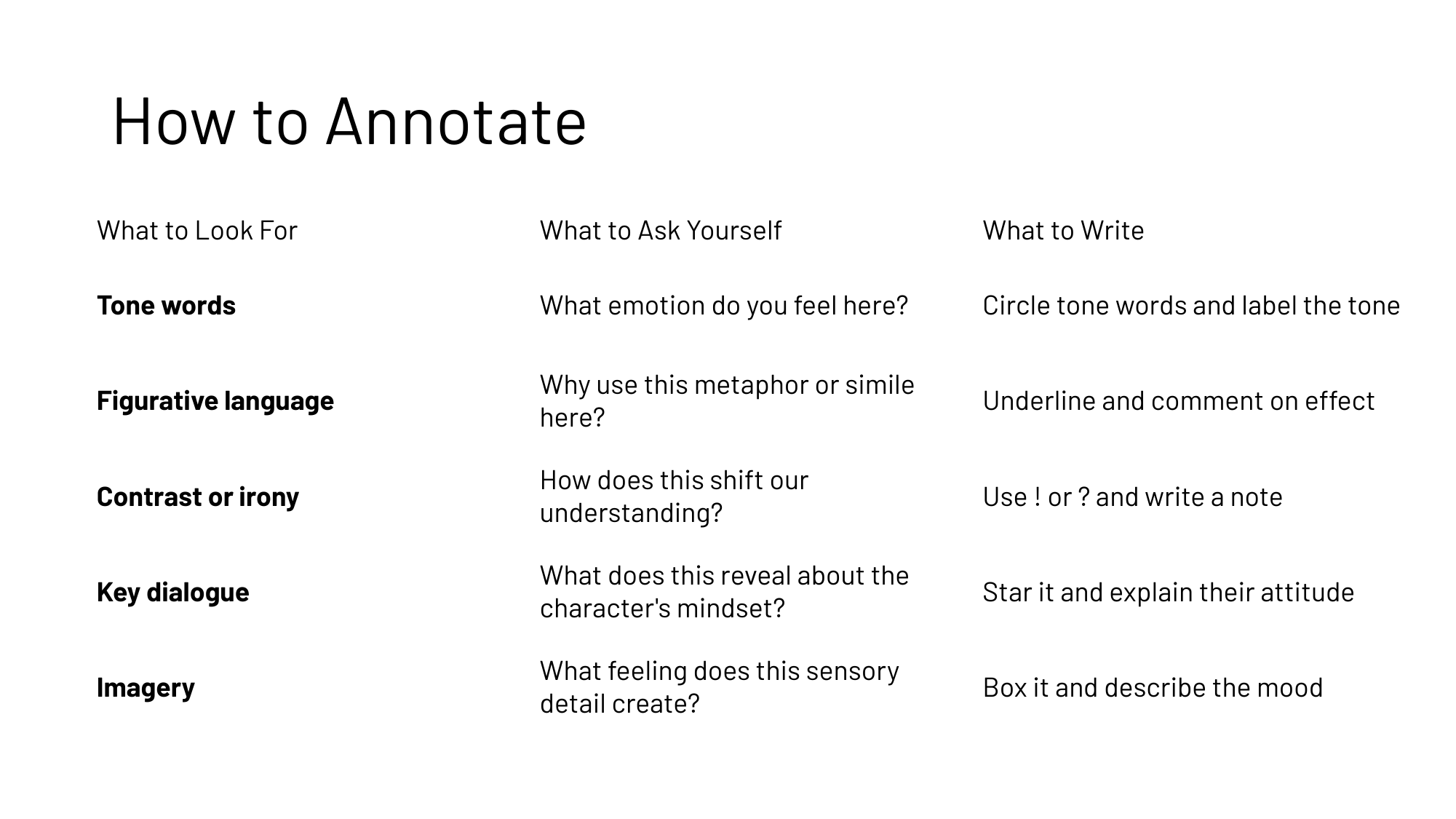

# How to Annotate
| What to Look For | What to Ask Yourself | What to Write |
| --- | --- | --- |
| Tone words | What emotion do you feel here? | Circle tone words and label the tone |
| Figurative language | Why use this metaphor or simile here? | Underline and comment on effect |
| Contrast or irony | How does this shift our understanding? | Use ! or ? and write a note |
| Key dialogue | What does this reveal about the character's mindset? | Star it and explain their attitude |
| Imagery | What feeling does this sensory detail create? | Box it and describe the mood |